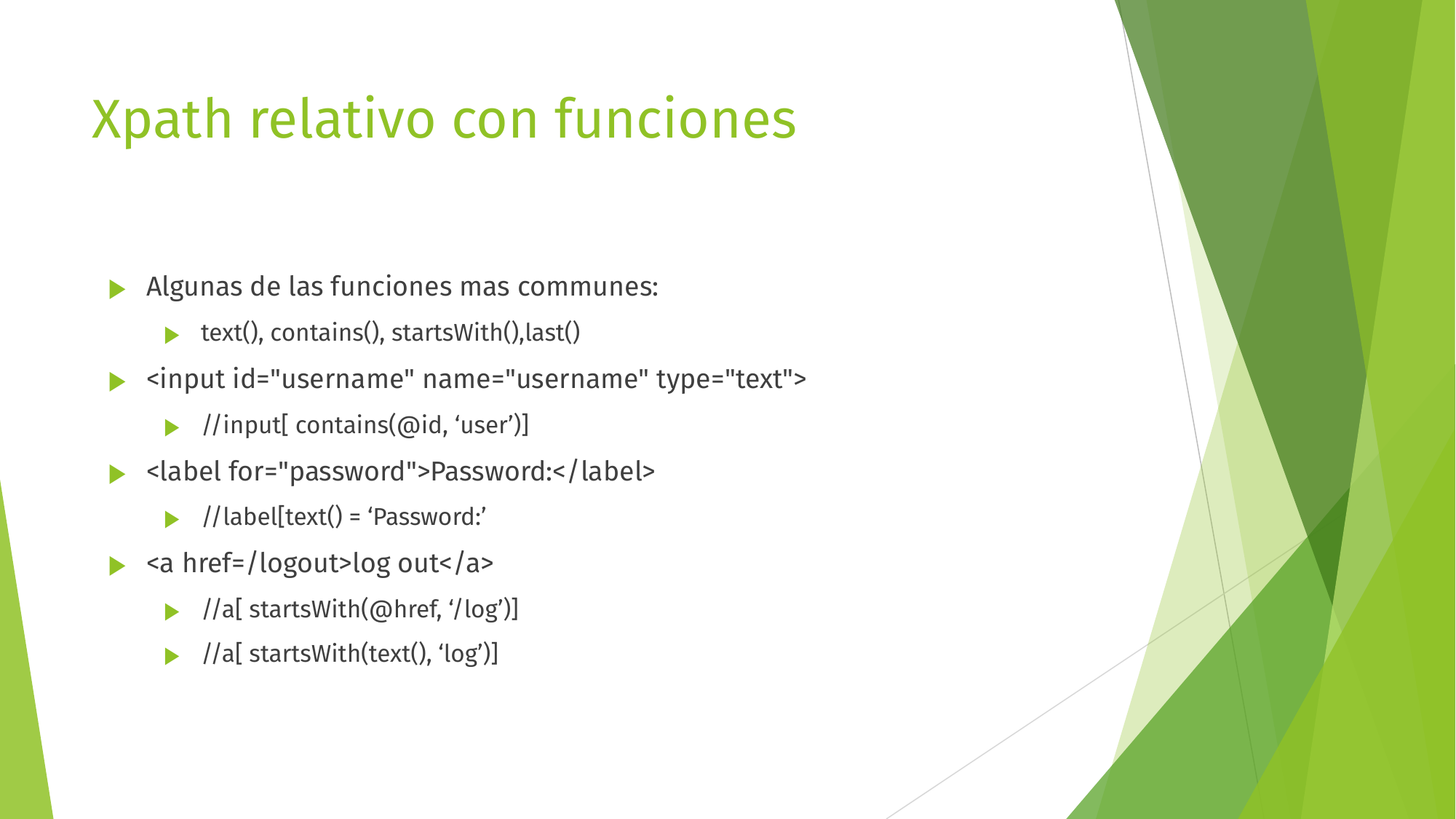

# Xpath relativo con funciones
Algunas de las funciones mas communes:
text(), contains(), startsWith(),last()
<input id="username" name="username" type="text">
//input[ contains(@id, ‘user’)]
<label for="password">Password:</label>
//label[text() = ‘Password:’
<a href=/logout>log out</a>
//a[ startsWith(@href, ‘/log’)]
//a[ startsWith(text(), ‘log’)]